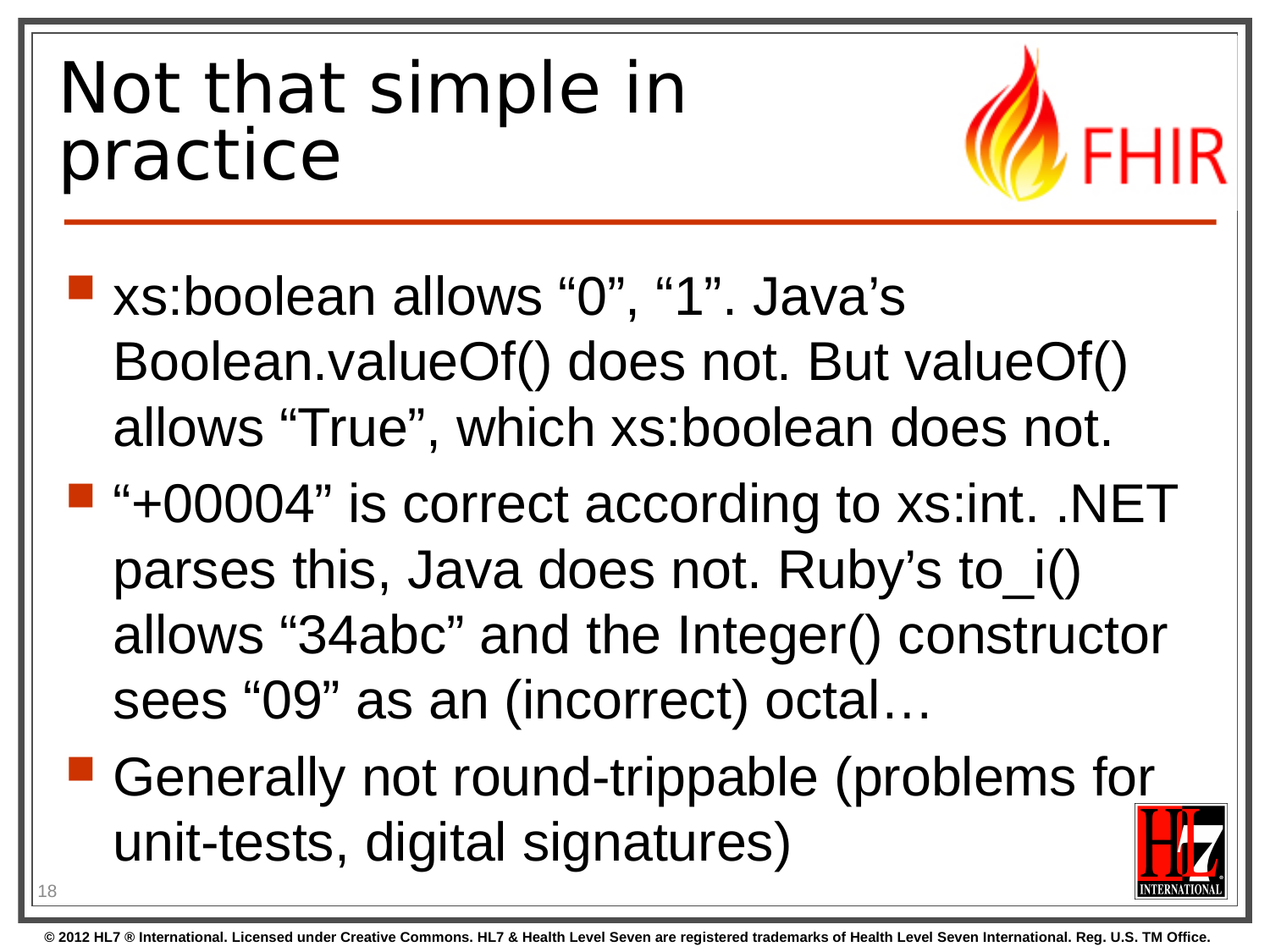

# Not that simple in practice
xs:boolean allows “0”, “1”. Java’s Boolean.valueOf() does not. But valueOf() allows “True”, which xs:boolean does not.
“+00004” is correct according to xs:int. .NET parses this, Java does not. Ruby’s to_i() allows “34abc” and the Integer() constructor sees “09” as an (incorrect) octal…
Generally not round-trippable (problems for unit-tests, digital signatures)
18